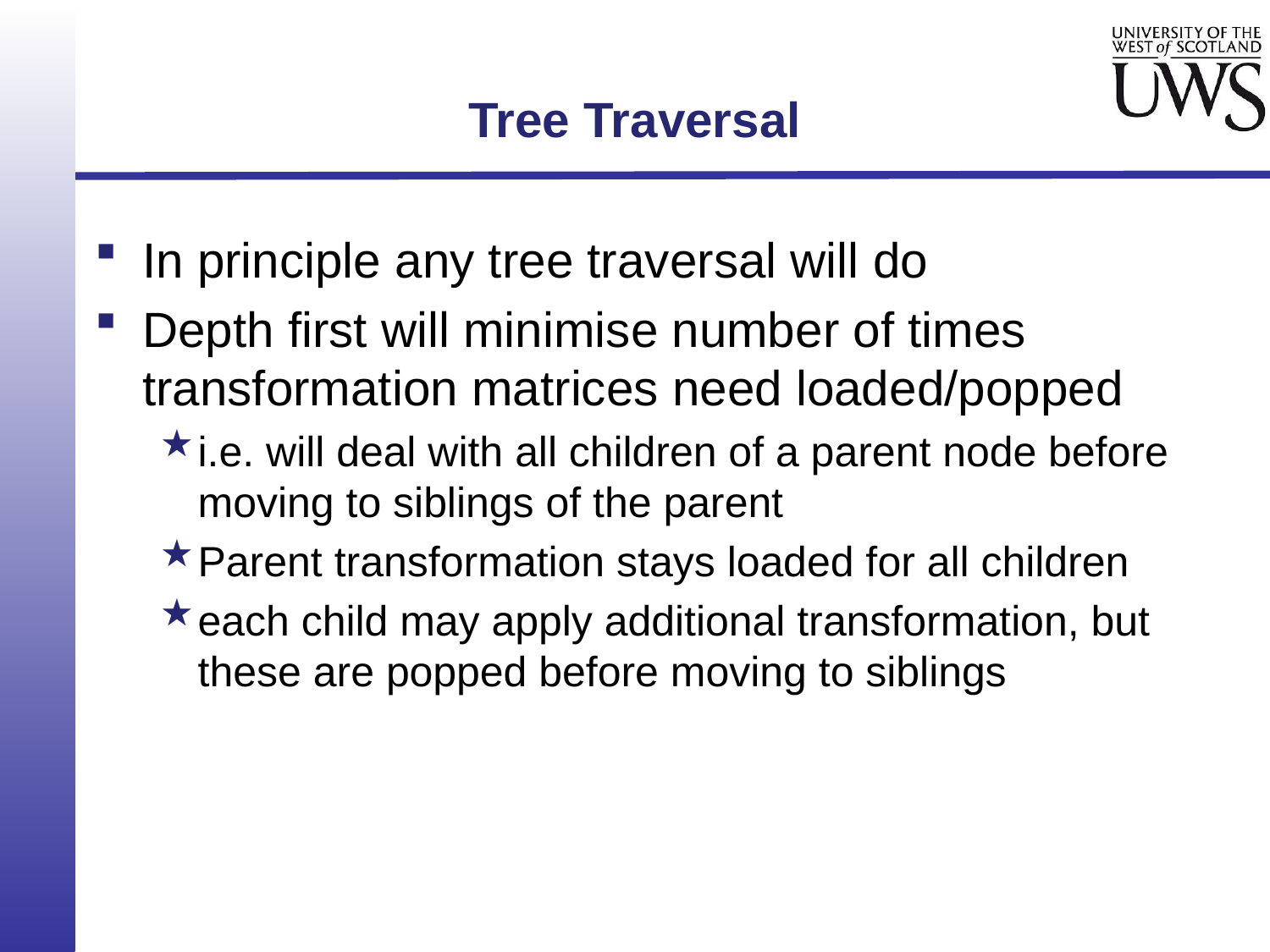

# Tree Traversal
In principle any tree traversal will do
Depth first will minimise number of times transformation matrices need loaded/popped
i.e. will deal with all children of a parent node before moving to siblings of the parent
Parent transformation stays loaded for all children
each child may apply additional transformation, but these are popped before moving to siblings